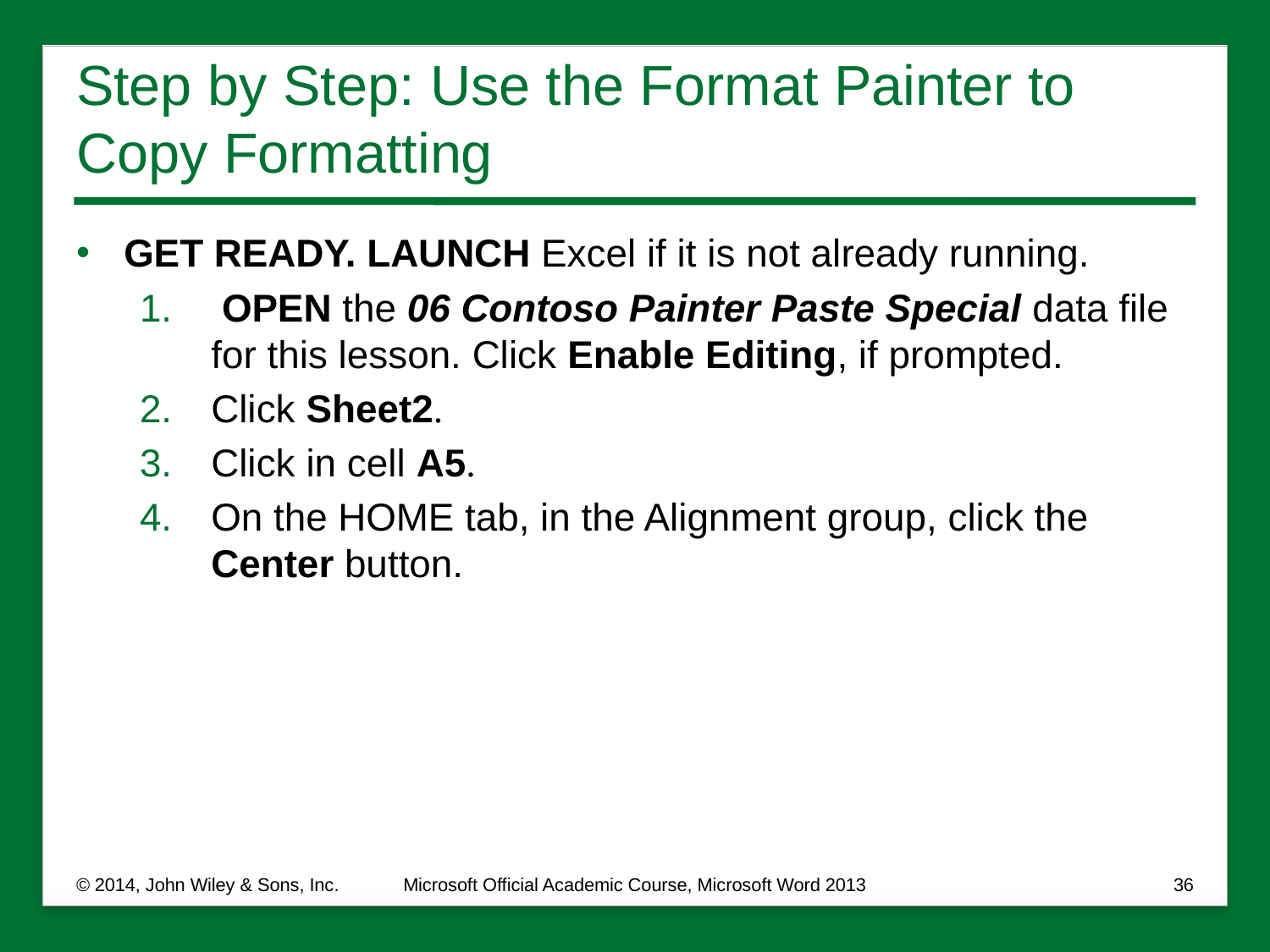

# Step by Step: Use the Format Painter to Copy Formatting
GET READY. LAUNCH Excel if it is not already running.
 OPEN the 06 Contoso Painter Paste Special data file for this lesson. Click Enable Editing, if prompted.
Click Sheet2.
Click in cell A5.
On the HOME tab, in the Alignment group, click the Center button.
© 2014, John Wiley & Sons, Inc.
Microsoft Official Academic Course, Microsoft Word 2013
36